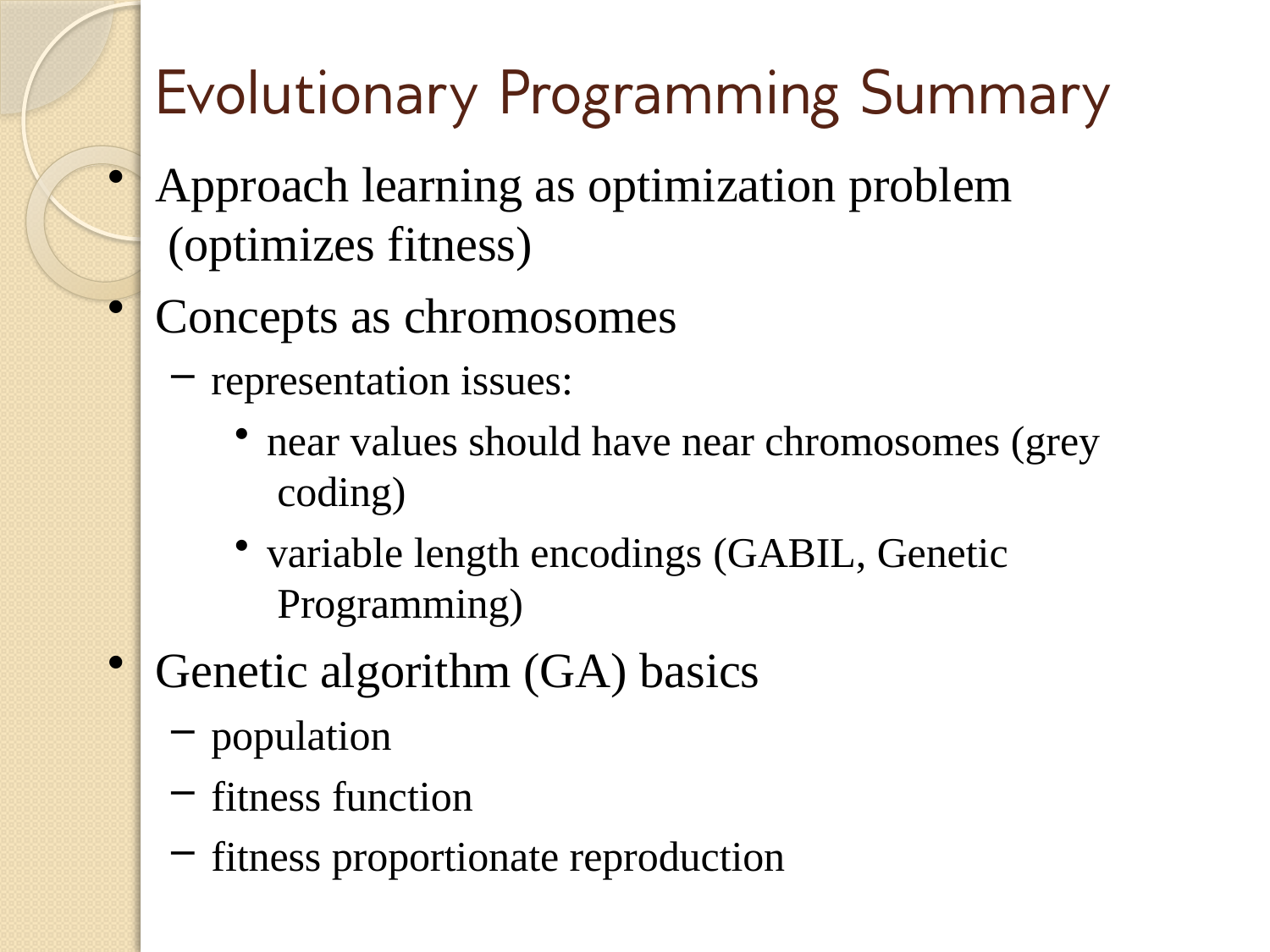

# Evolutionary Programming Summary
Approach learning as optimization problem  (optimizes fitness)
Concepts as chromosomes
representation issues:
near values should have near chromosomes (grey  coding)
variable length encodings (GABIL, Genetic  Programming)
Genetic algorithm (GA) basics
population
fitness function
fitness proportionate reproduction